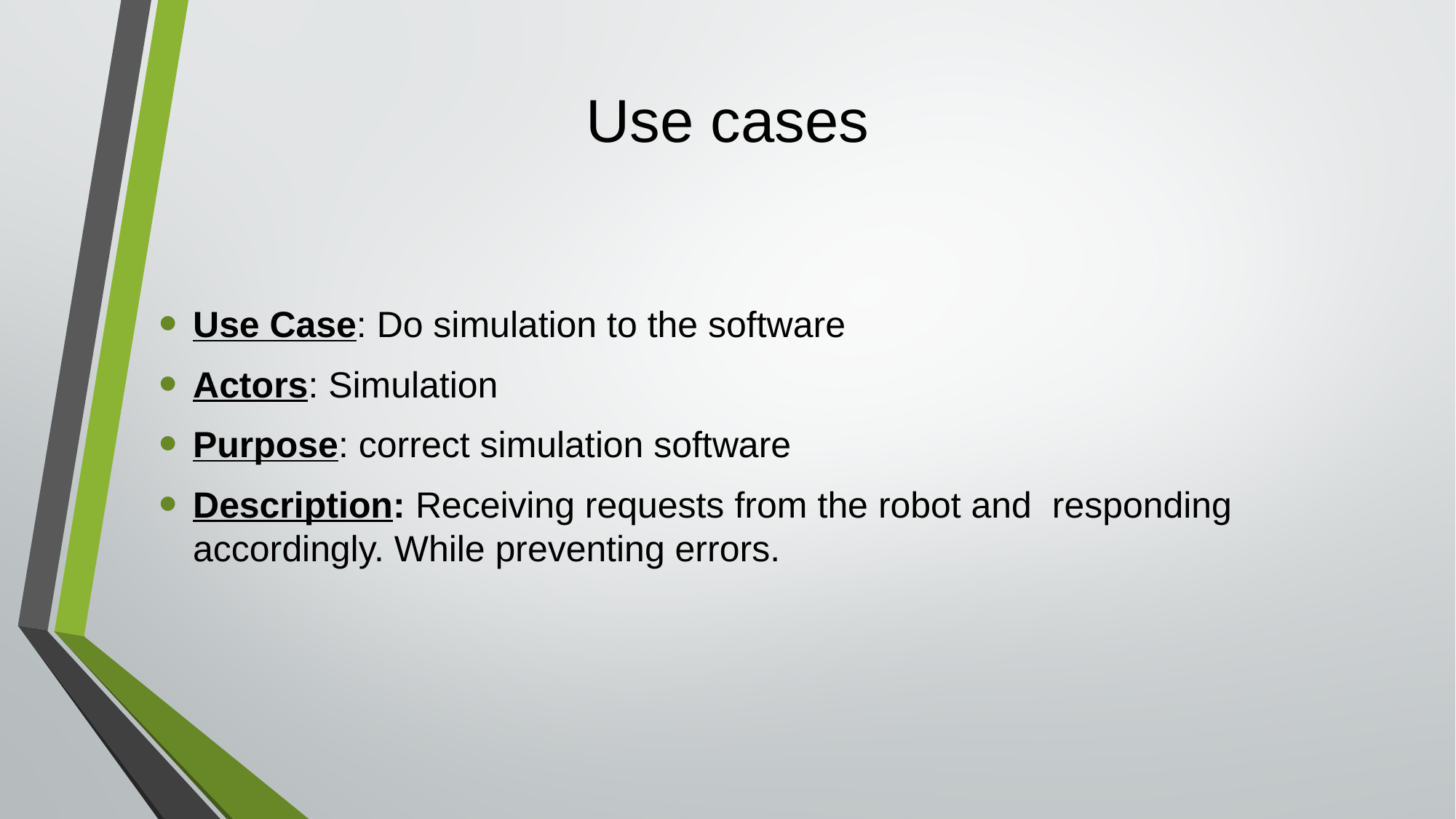

# Use cases
Use Case: Do simulation to the software
Actors: Simulation
Purpose: correct simulation software
Description: Receiving requests from the robot and  responding accordingly. While preventing errors.